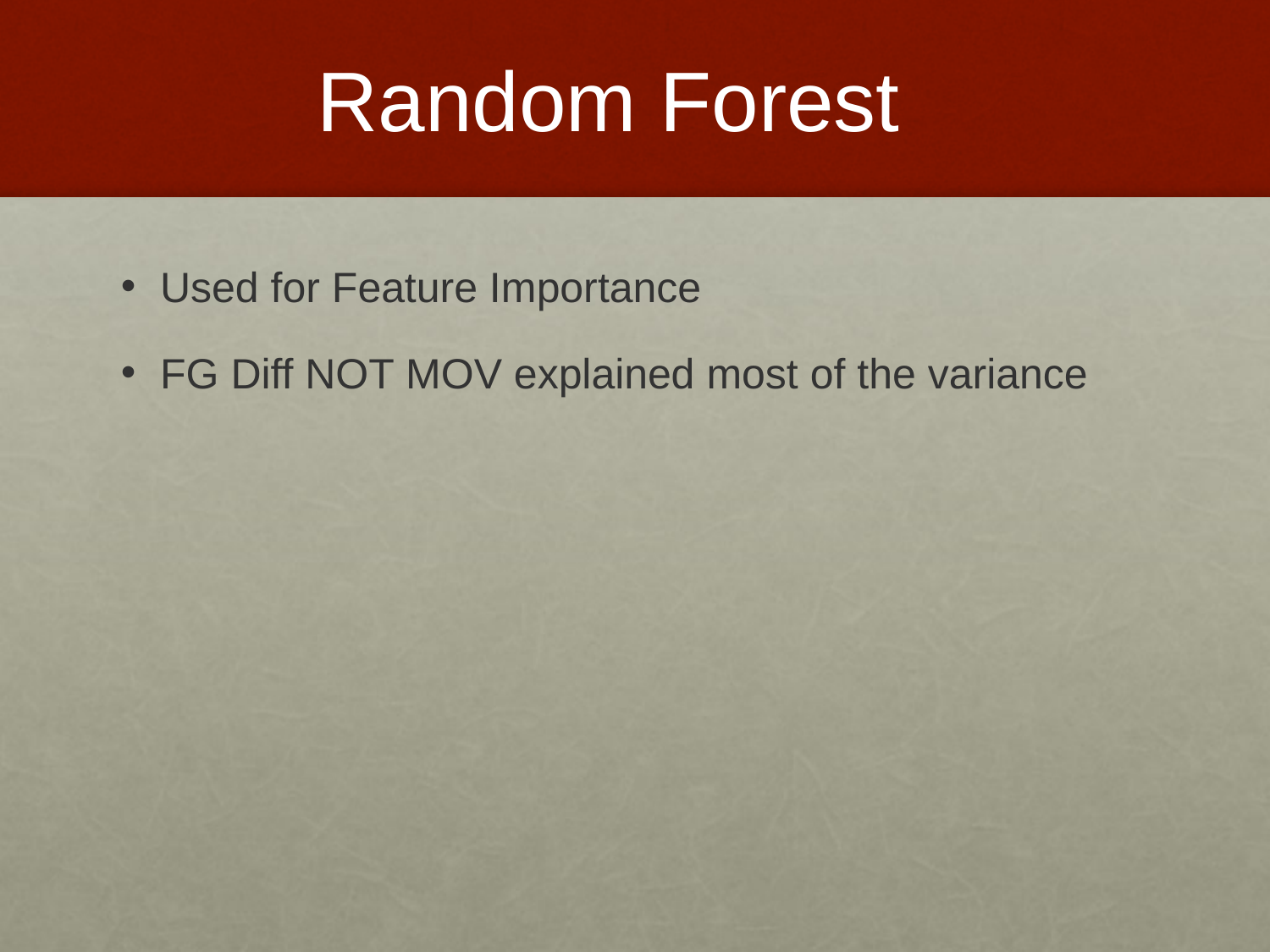

# Random Forest
Used for Feature Importance
FG Diff NOT MOV explained most of the variance